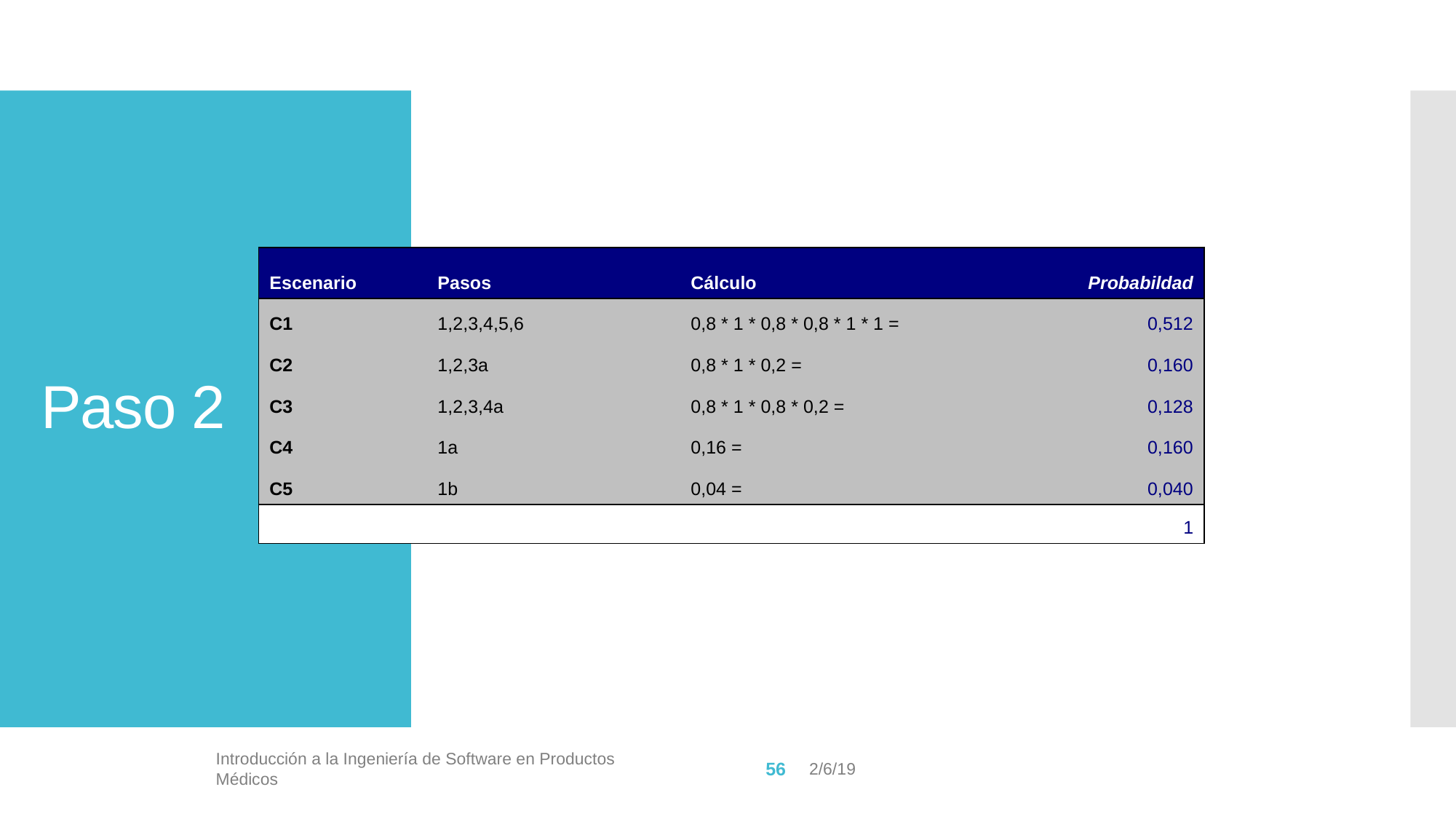

# Paso 2
| Escenario | Pasos | Cálculo | Probabildad |
| --- | --- | --- | --- |
| C1 | 1,2,3,4,5,6 | 0,8 \* 1 \* 0,8 \* 0,8 \* 1 \* 1 = | 0,512 |
| C2 | 1,2,3a | 0,8 \* 1 \* 0,2 = | 0,160 |
| C3 | 1,2,3,4a | 0,8 \* 1 \* 0,8 \* 0,2 = | 0,128 |
| C4 | 1a | 0,16 = | 0,160 |
| C5 | 1b | 0,04 = | 0,040 |
|  |  |  | 1 |
56
Introducción a la Ingeniería de Software en Productos Médicos
2/6/19